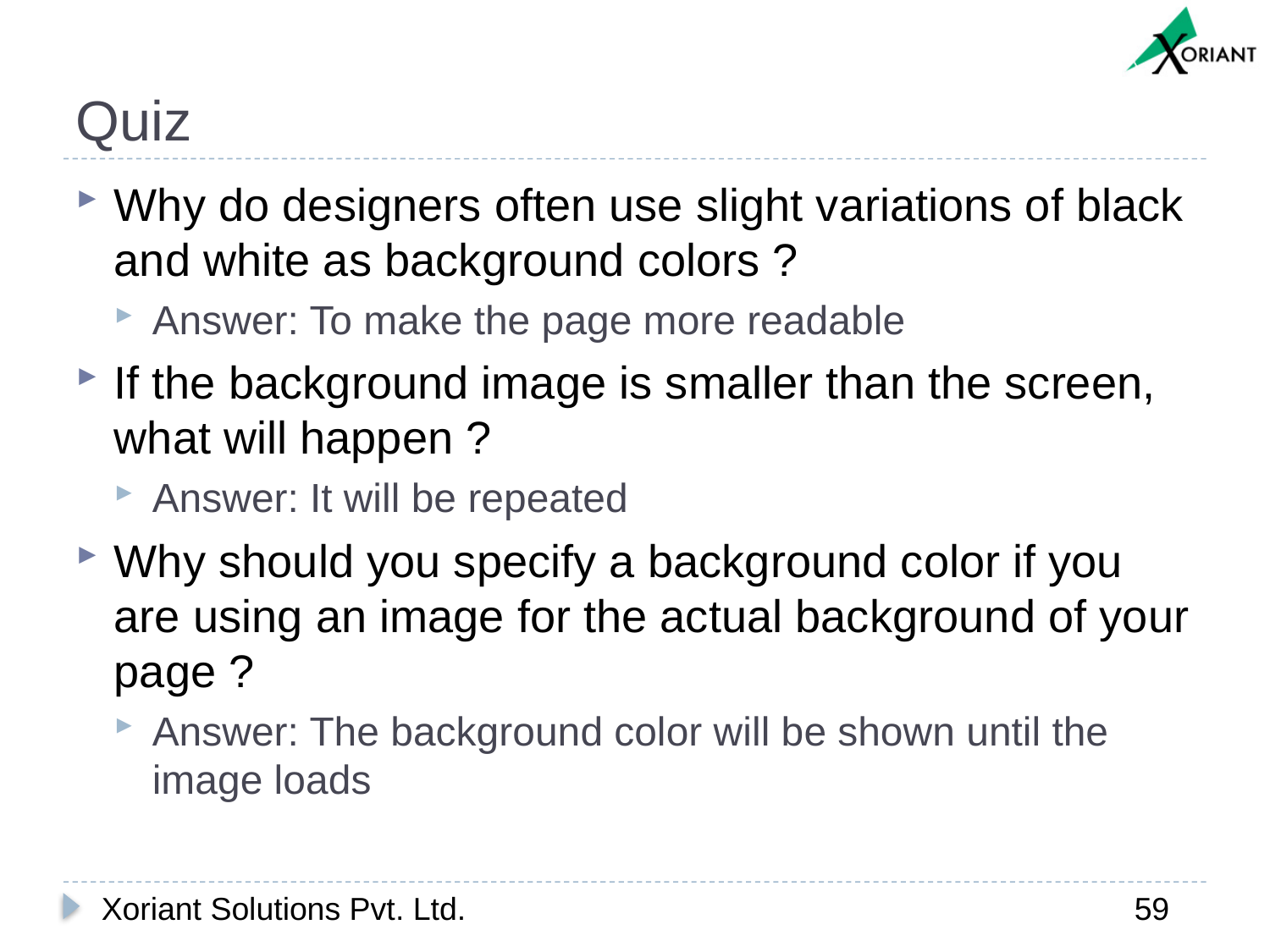

# Quiz
Why do designers often use slight variations of black and white as background colors ?
Answer: To make the page more readable
If the background image is smaller than the screen, what will happen ?
Answer: It will be repeated
Why should you specify a background color if you are using an image for the actual background of your page ?
Answer: The background color will be shown until the image loads
Xoriant Solutions Pvt. Ltd.
59